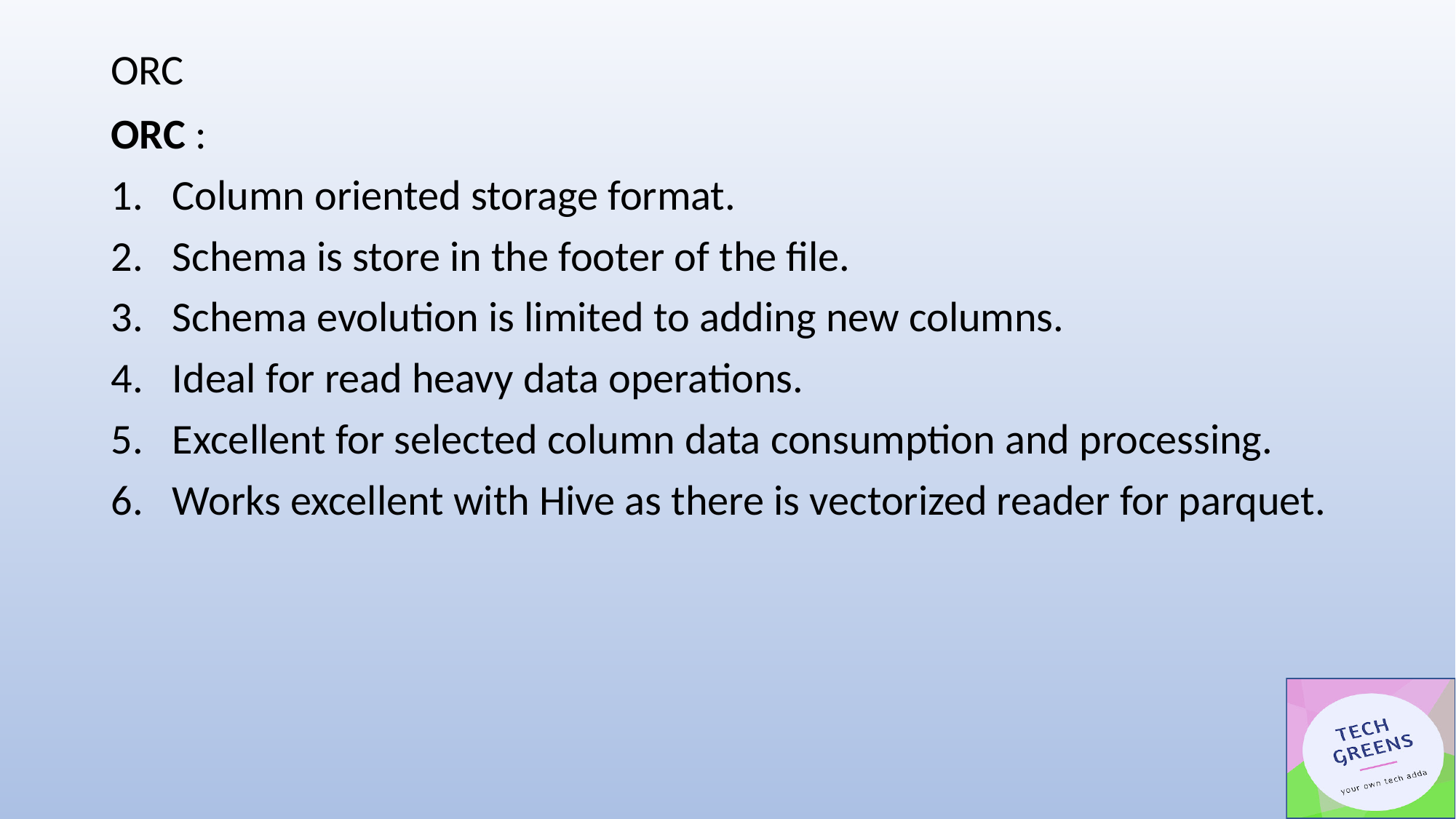

# ORC
ORC :
Column oriented storage format.
Schema is store in the footer of the file.
Schema evolution is limited to adding new columns.
Ideal for read heavy data operations.
Excellent for selected column data consumption and processing.
Works excellent with Hive as there is vectorized reader for parquet.